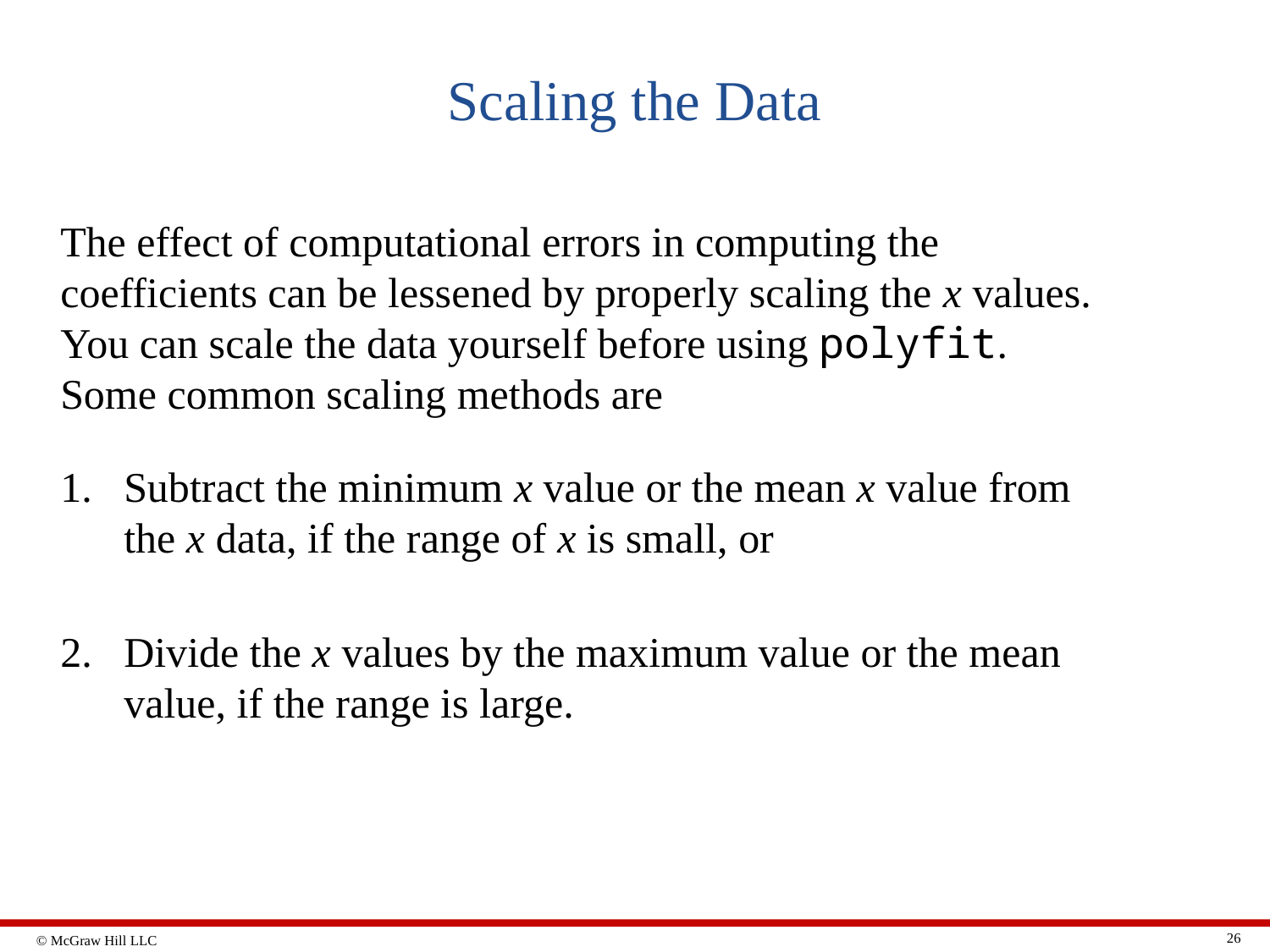

# Scaling the Data
The effect of computational errors in computing the coefficients can be lessened by properly scaling the x values.  You can scale the data yourself before using polyfit. Some common scaling methods are
Subtract the minimum x value or the mean x value from the x data, if the range of x is small, or
Divide the x values by the maximum value or the mean value, if the range is large.
26